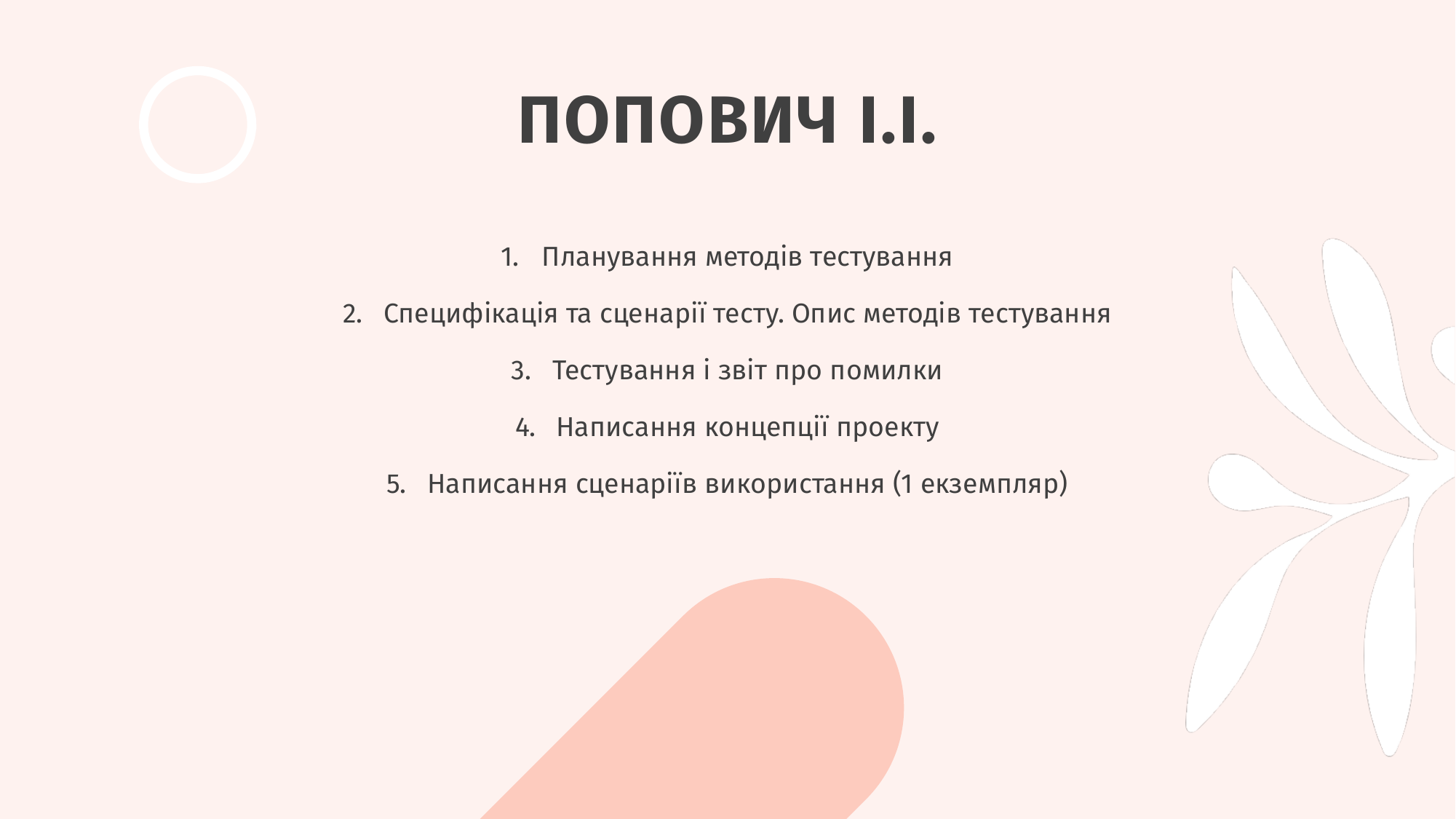

# Попович І.І.
Планування методів тестування
Специфікація та сценарії тесту. Опис методів тестування
Тестування і звіт про помилки
Написання концепції проекту
Написання сценаріїв використання (1 екземпляр)